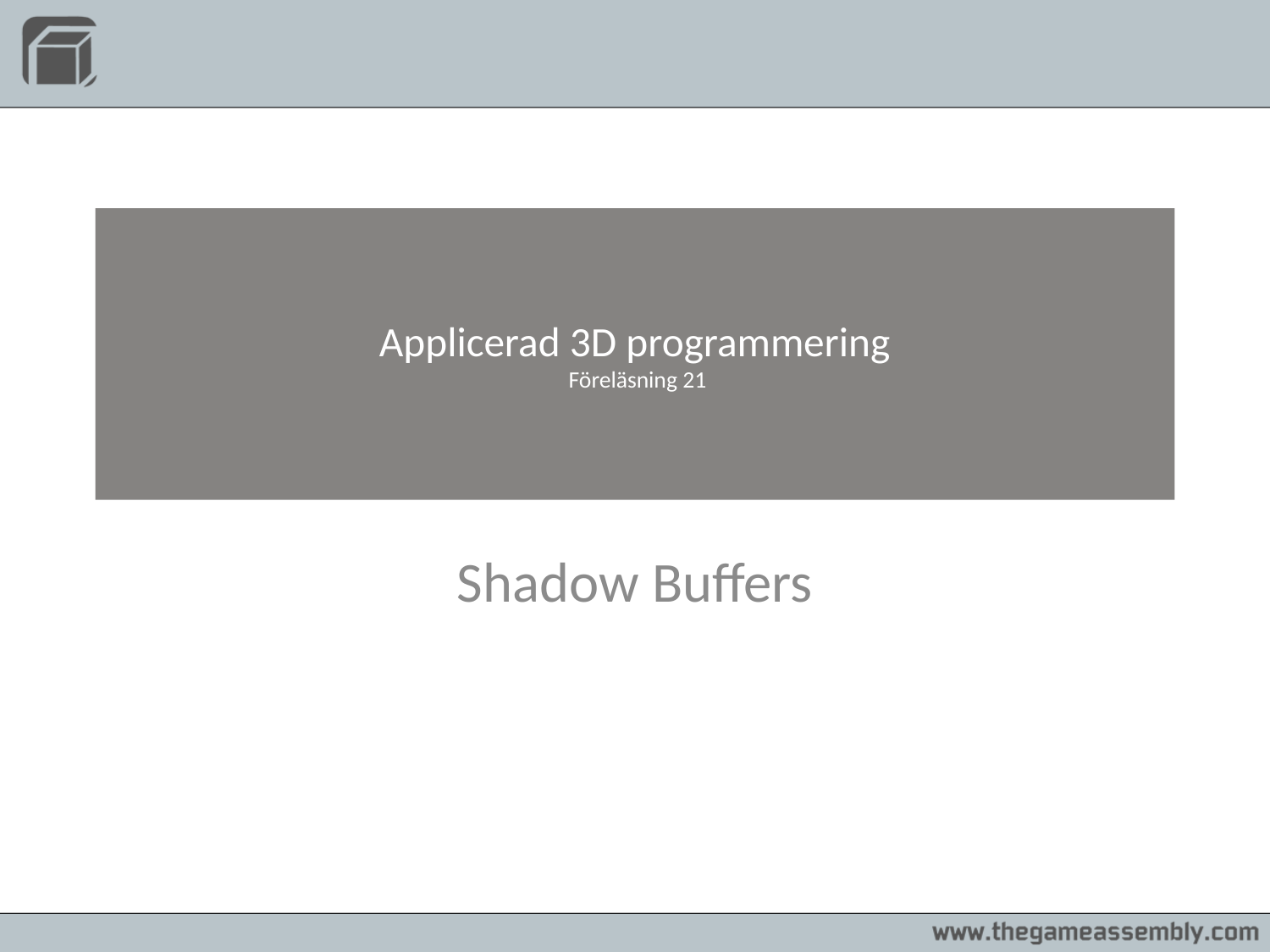

# Applicerad 3D programmering Föreläsning 21
Shadow Buffers